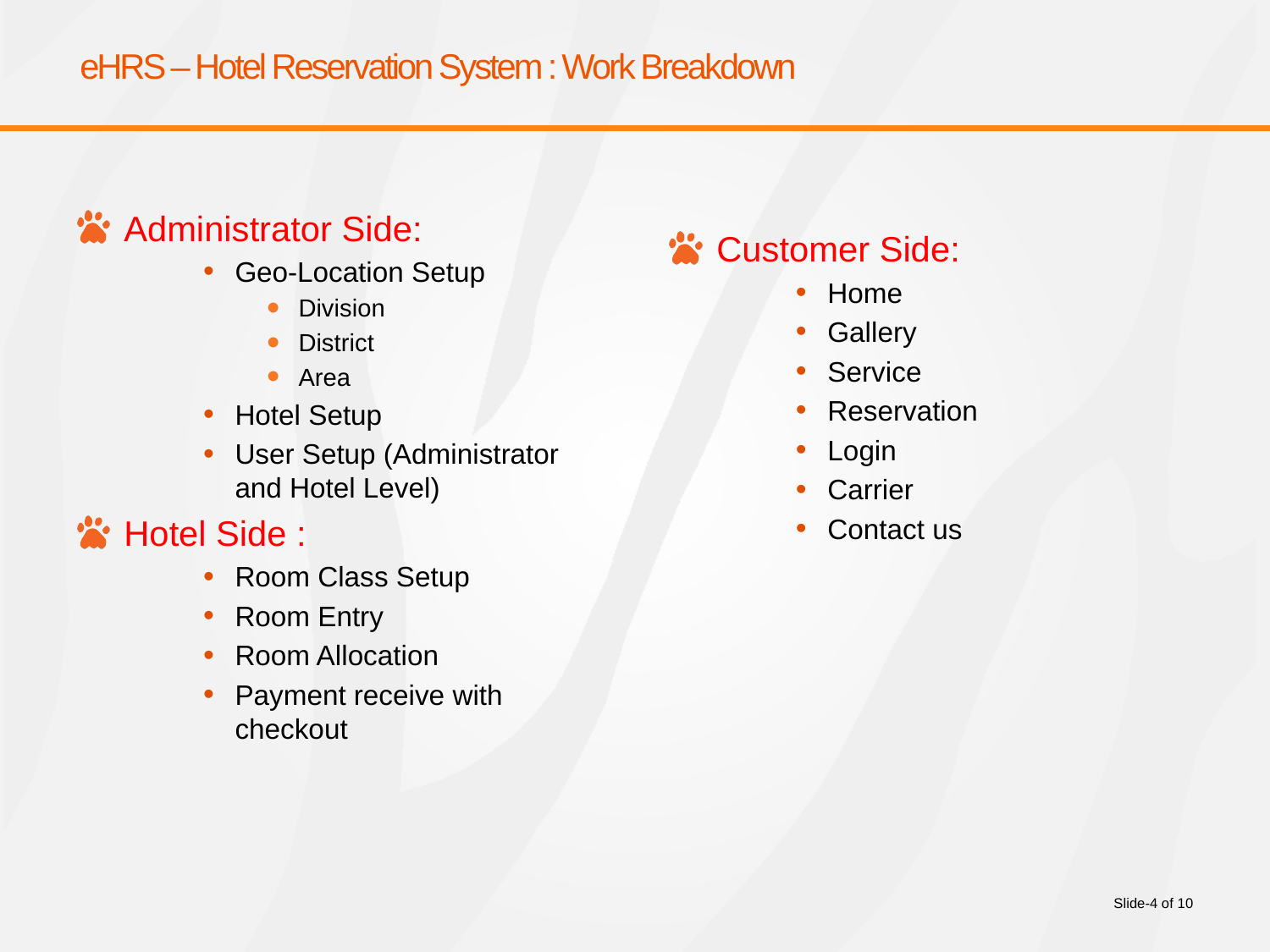

# eHRS – Hotel Reservation System : Work Breakdown

Administrator Side:
Geo-Location Setup
Division
District
Area
Hotel Setup
User Setup (Administrator and Hotel Level)
Hotel Side :
Room Class Setup
Room Entry
Room Allocation
Payment receive with checkout

Customer Side:
Home
Gallery
Service
Reservation
Login
Carrier
Contact us

Slide-4 of 10